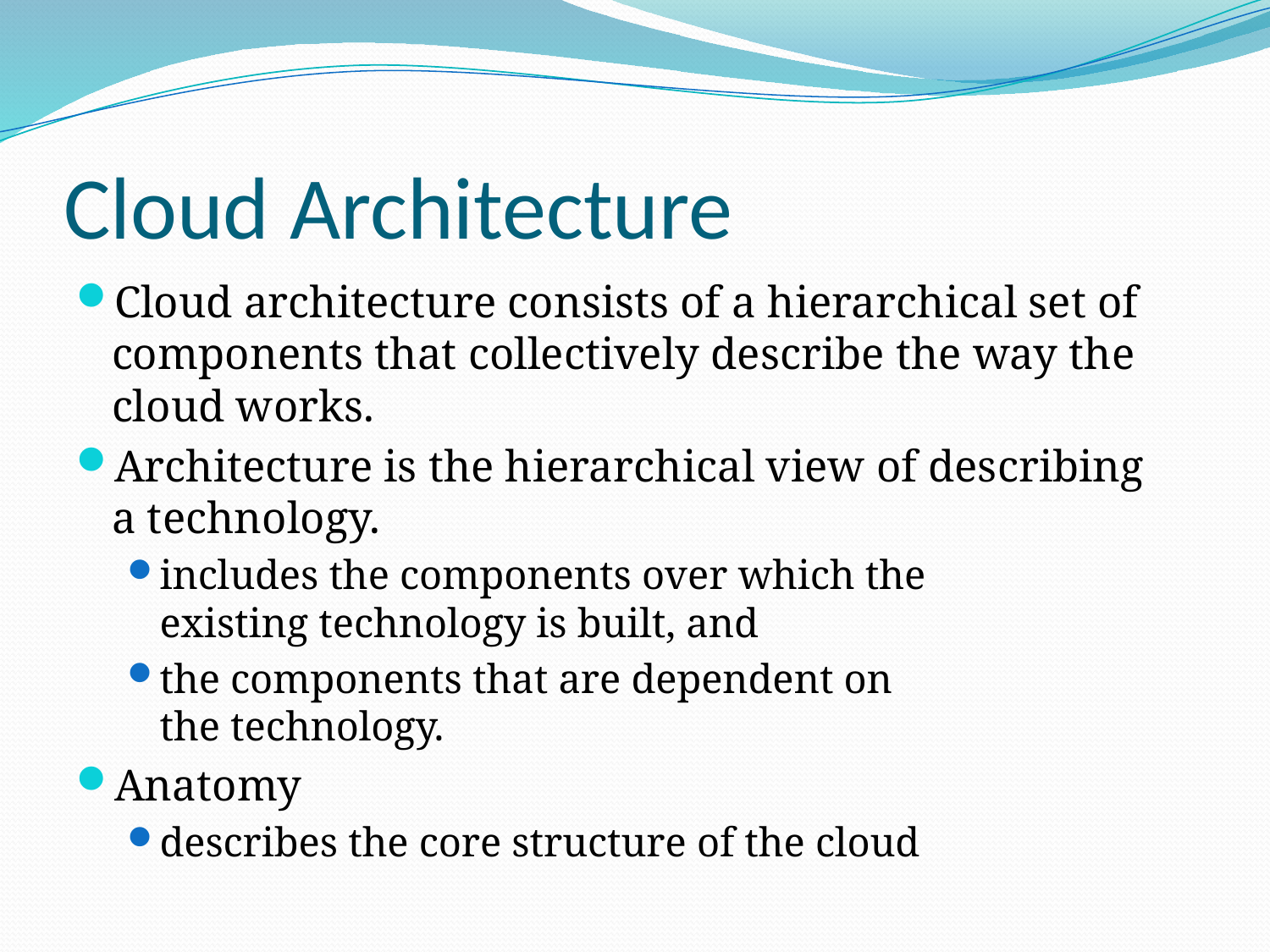

# Cloud Architecture
Cloud architecture consists of a hierarchical set of components that collectively describe the way the
cloud works.
Architecture is the hierarchical view of describing
a technology.
includes the components over which the
existing technology is built, and
the components that are dependent on
the technology.
Anatomy
describes the core structure of the cloud